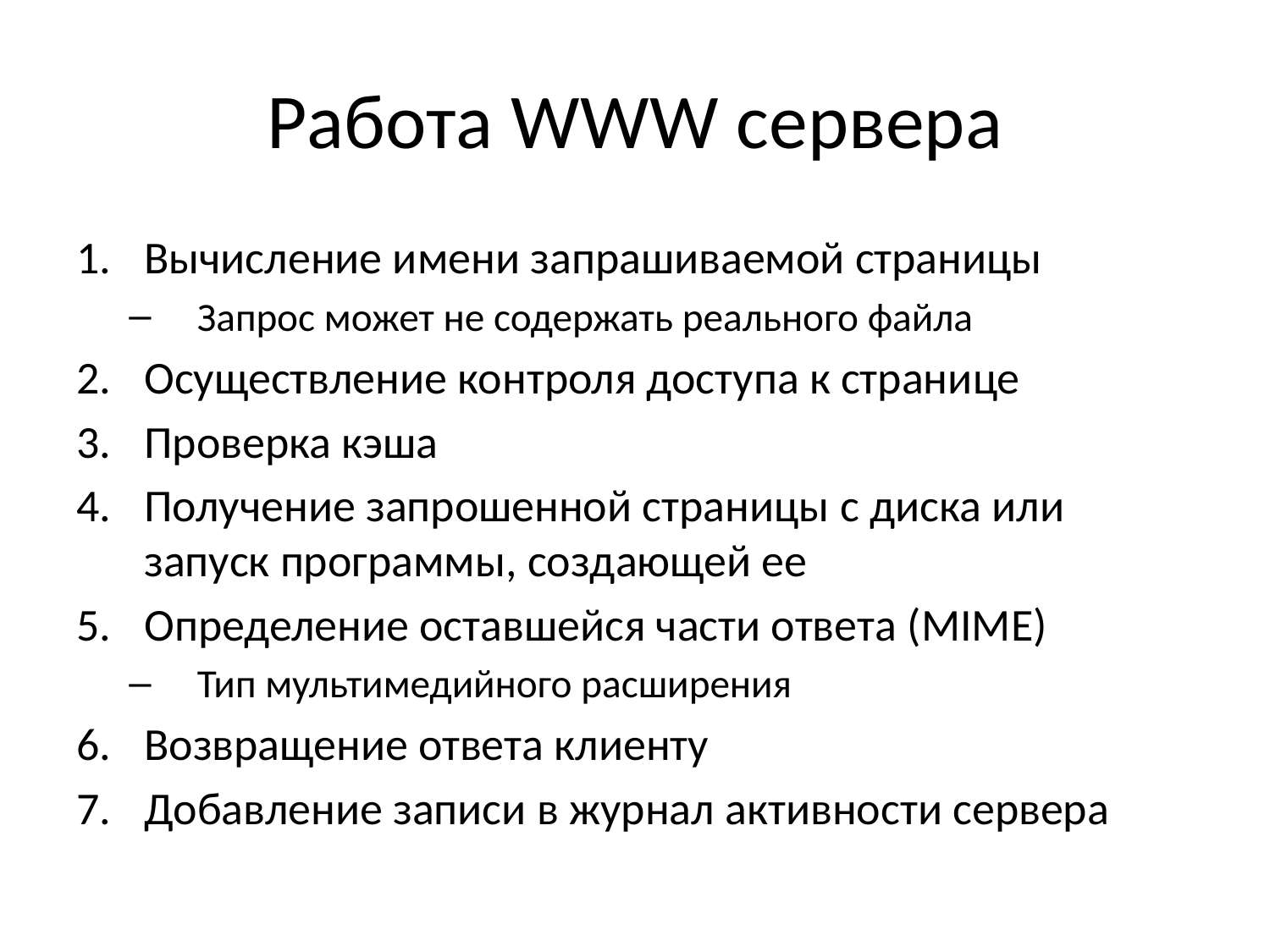

# Работа WWW сервера
Вычисление имени запрашиваемой страницы
Запрос может не содержать реального файла
Осуществление контроля доступа к странице
Проверка кэша
Получение запрошенной страницы с диска или запуск программы, создающей ее
Определение оставшейся части ответа (MIME)
Тип мультимедийного расширения
Возвращение ответа клиенту
Добавление записи в журнал активности сервера